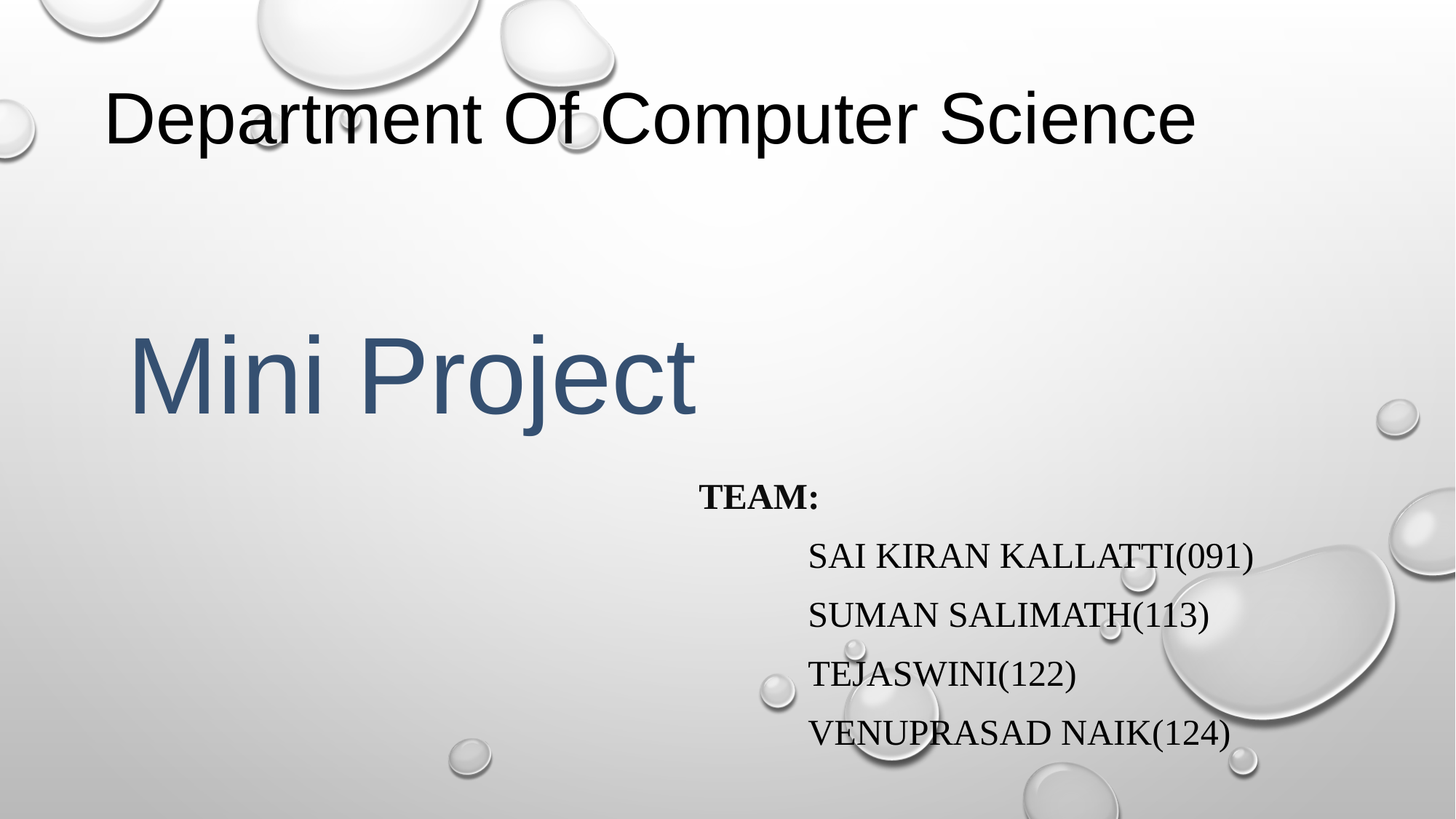

Mini Project
Department Of Computer Science
Team:
	Sai Kiran Kallatti(091)
	Suman Salimath(113)
	Tejaswini(122)
	Venuprasad Naik(124)